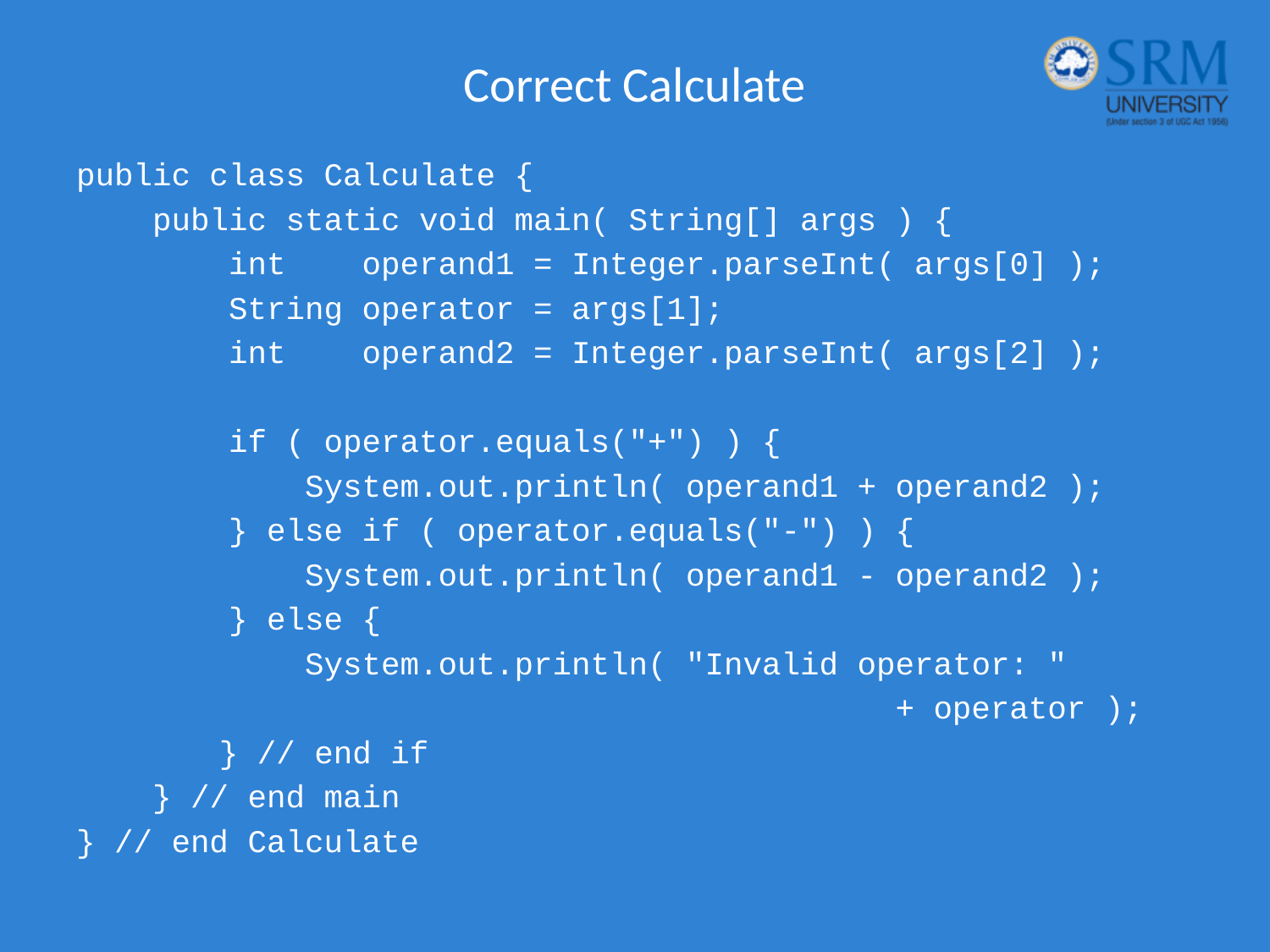

# Correct Calculate
public class Calculate {
    public static void main( String[] args ) {
        int    operand1 = Integer.parseInt( args[0] );
        String operator = args[1];
        int    operand2 = Integer.parseInt( args[2] );

        if ( operator.equals("+") ) {
            System.out.println( operand1 + operand2 );
        } else if ( operator.equals("-") ) {
            System.out.println( operand1 - operand2 );
        } else {
            System.out.println( "Invalid operator: "
                                           + operator );
 	     } // end if
    } // end main
} // end Calculate